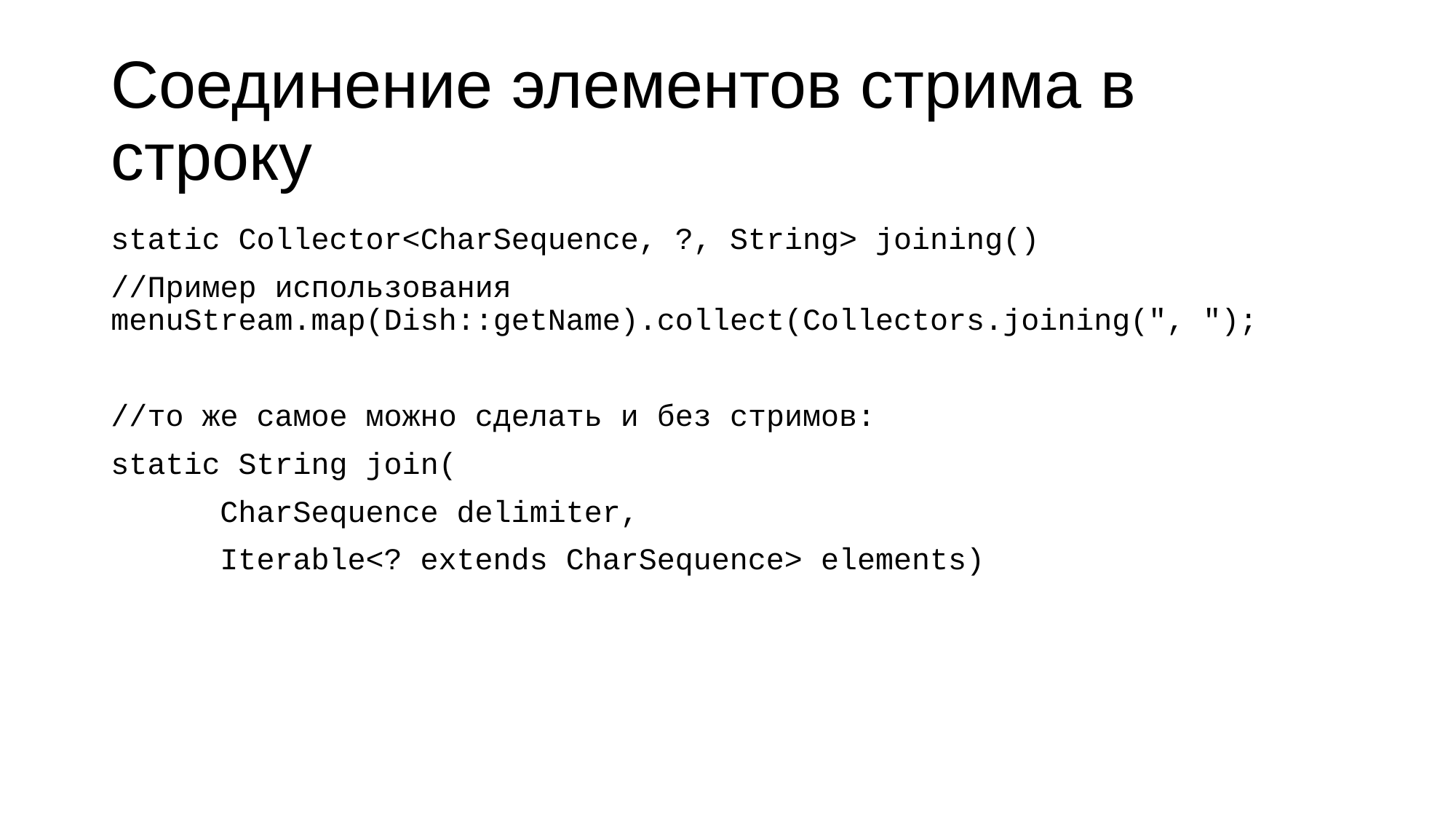

# Соединение элементов стрима в строку
static Collector<CharSequence, ?, String> joining()
//Пример использования menuStream.map(Dish::getName).collect(Collectors.joining(", ");

//то же самое можно сделать и без стримов:
static String join(
	CharSequence delimiter,
	Iterable<? extends CharSequence> elements)